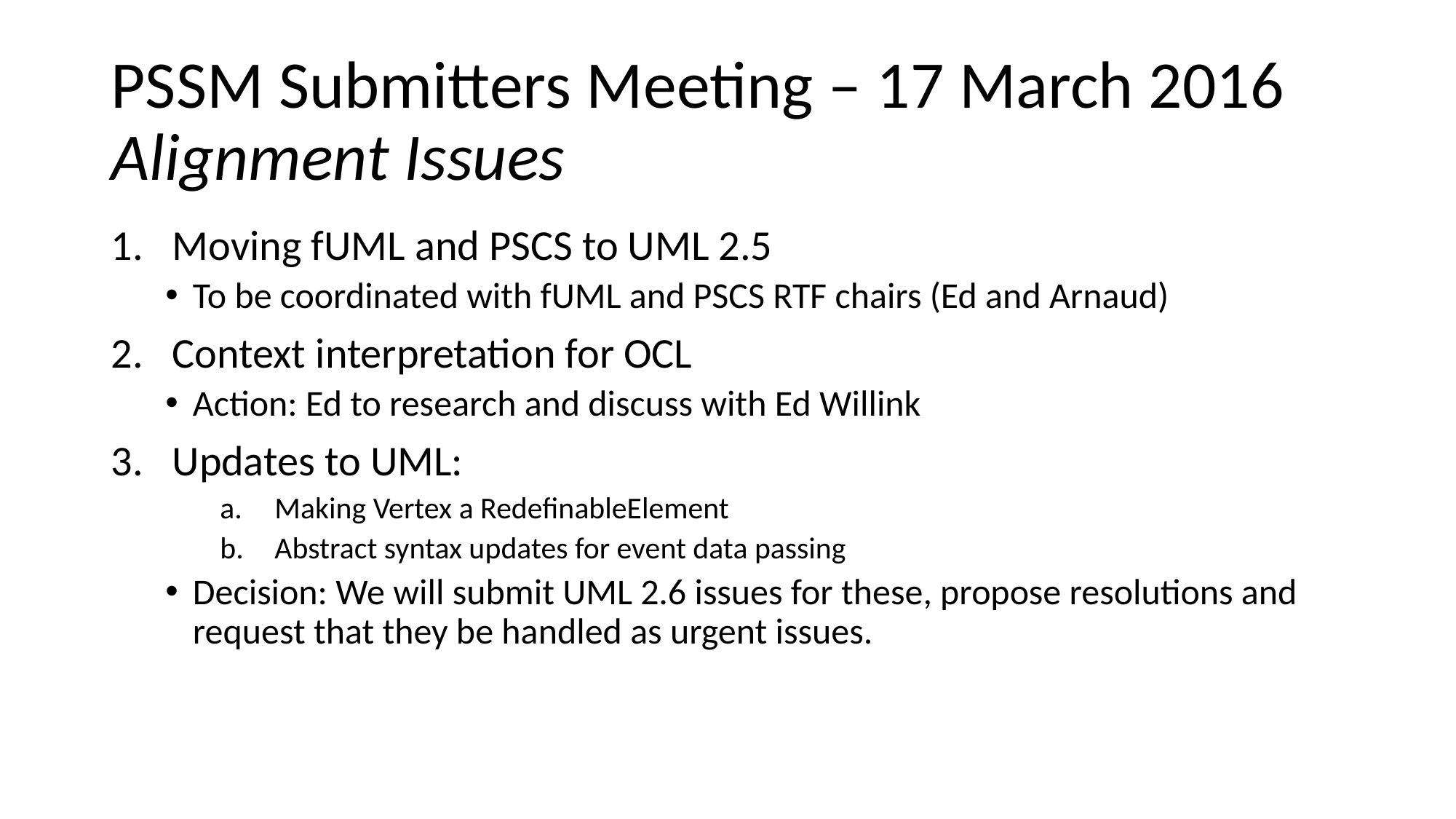

# PSSM Submitters Meeting – 17 March 2016 Alignment Issues
Moving fUML and PSCS to UML 2.5
To be coordinated with fUML and PSCS RTF chairs (Ed and Arnaud)
Context interpretation for OCL
Action: Ed to research and discuss with Ed Willink
Updates to UML:
Making Vertex a RedefinableElement
Abstract syntax updates for event data passing
Decision: We will submit UML 2.6 issues for these, propose resolutions and request that they be handled as urgent issues.